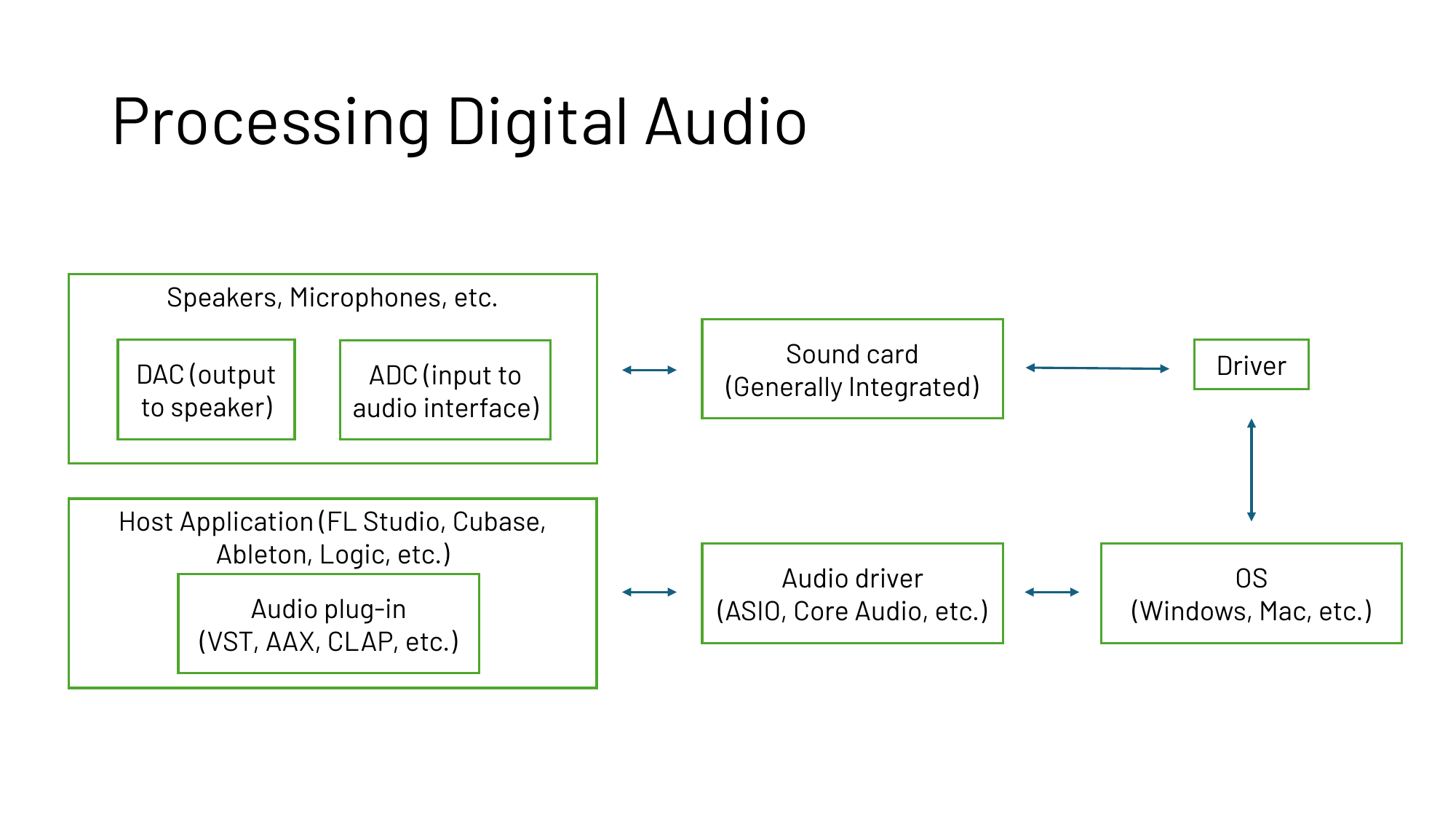

# Processing Digital Audio
Speakers, Microphones, etc.
Sound card
(Generally Integrated)
DAC (output to speaker)
Driver
ADC (input to audio interface)
Host Application (FL Studio, Cubase, Ableton, Logic, etc.)
Audio driver
(ASIO, Core Audio, etc.)
OS
(Windows, Mac, etc.)
Audio plug-in
(VST, AAX, CLAP, etc.)